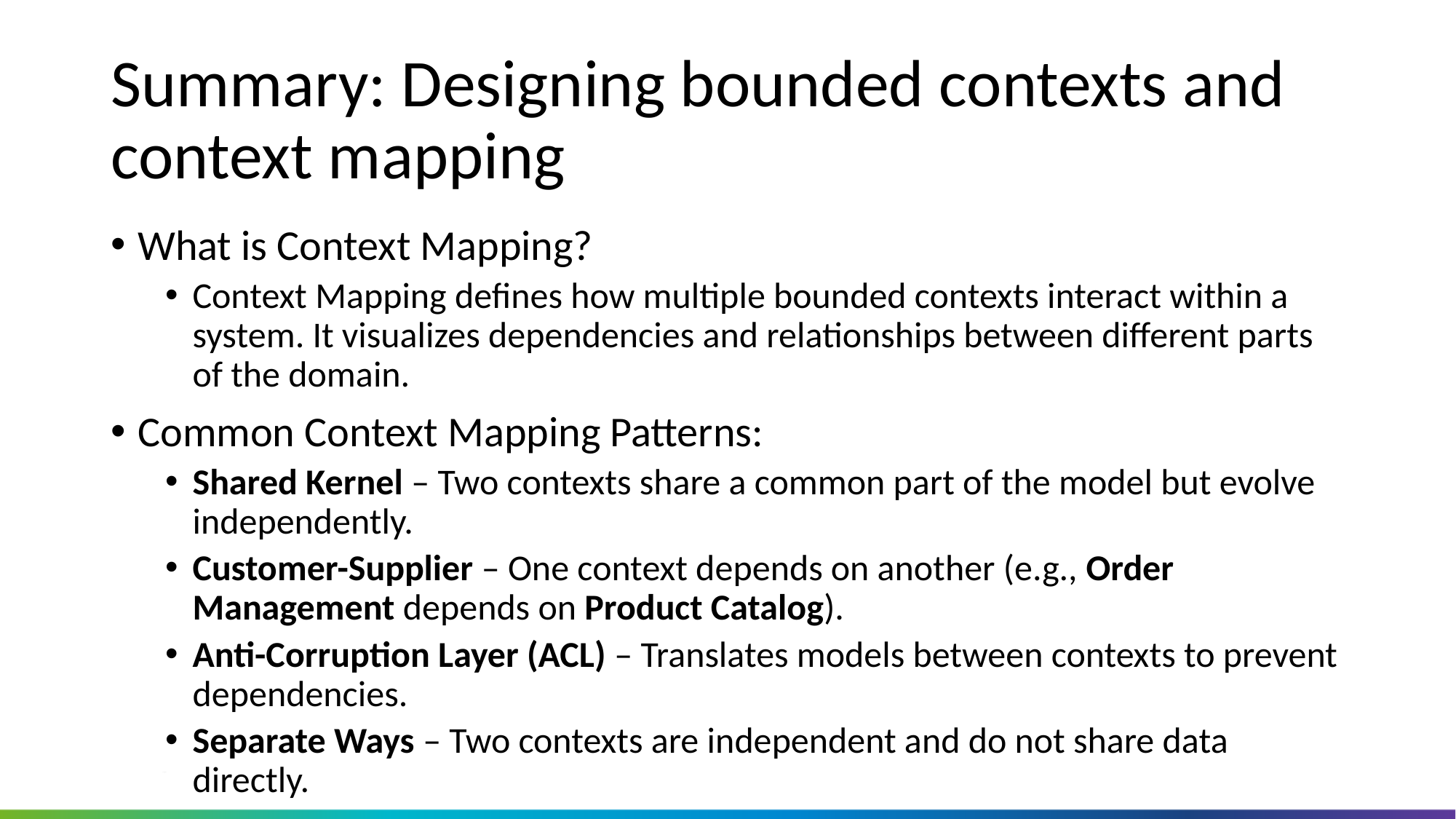

Summary: Designing bounded contexts and context mapping
What is Context Mapping?
Context Mapping defines how multiple bounded contexts interact within a system. It visualizes dependencies and relationships between different parts of the domain.
Common Context Mapping Patterns:
Shared Kernel – Two contexts share a common part of the model but evolve independently.
Customer-Supplier – One context depends on another (e.g., Order Management depends on Product Catalog).
Anti-Corruption Layer (ACL) – Translates models between contexts to prevent dependencies.
Separate Ways – Two contexts are independent and do not share data directly.